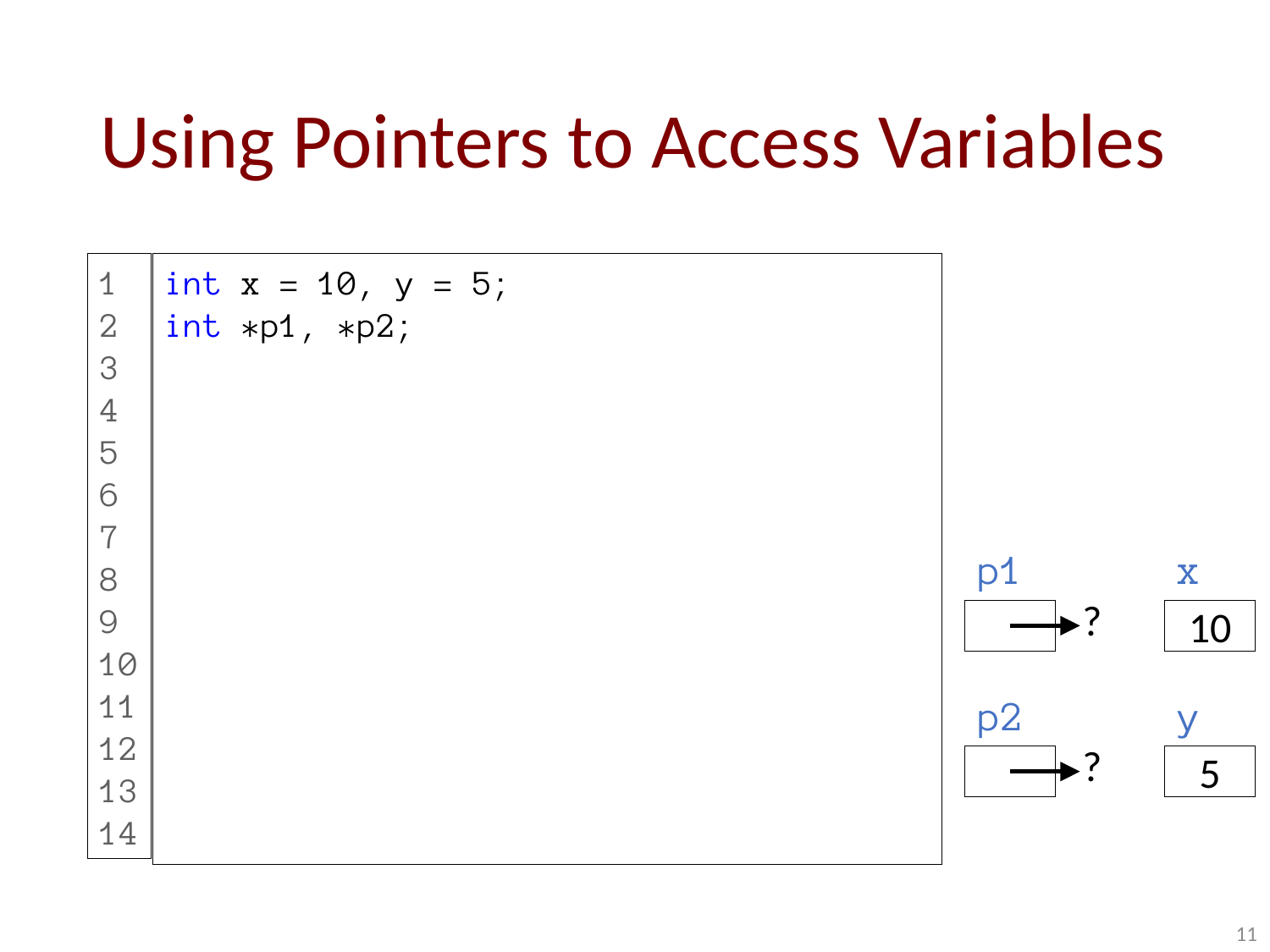

# Using Pointers to Access Variables
1
2
3
4
5
6
7
8
9
10
11
12
13
14
int x = 10, y = 5;
int *p1, *p2;
p1
x
?

10
p2
y
?

5
11